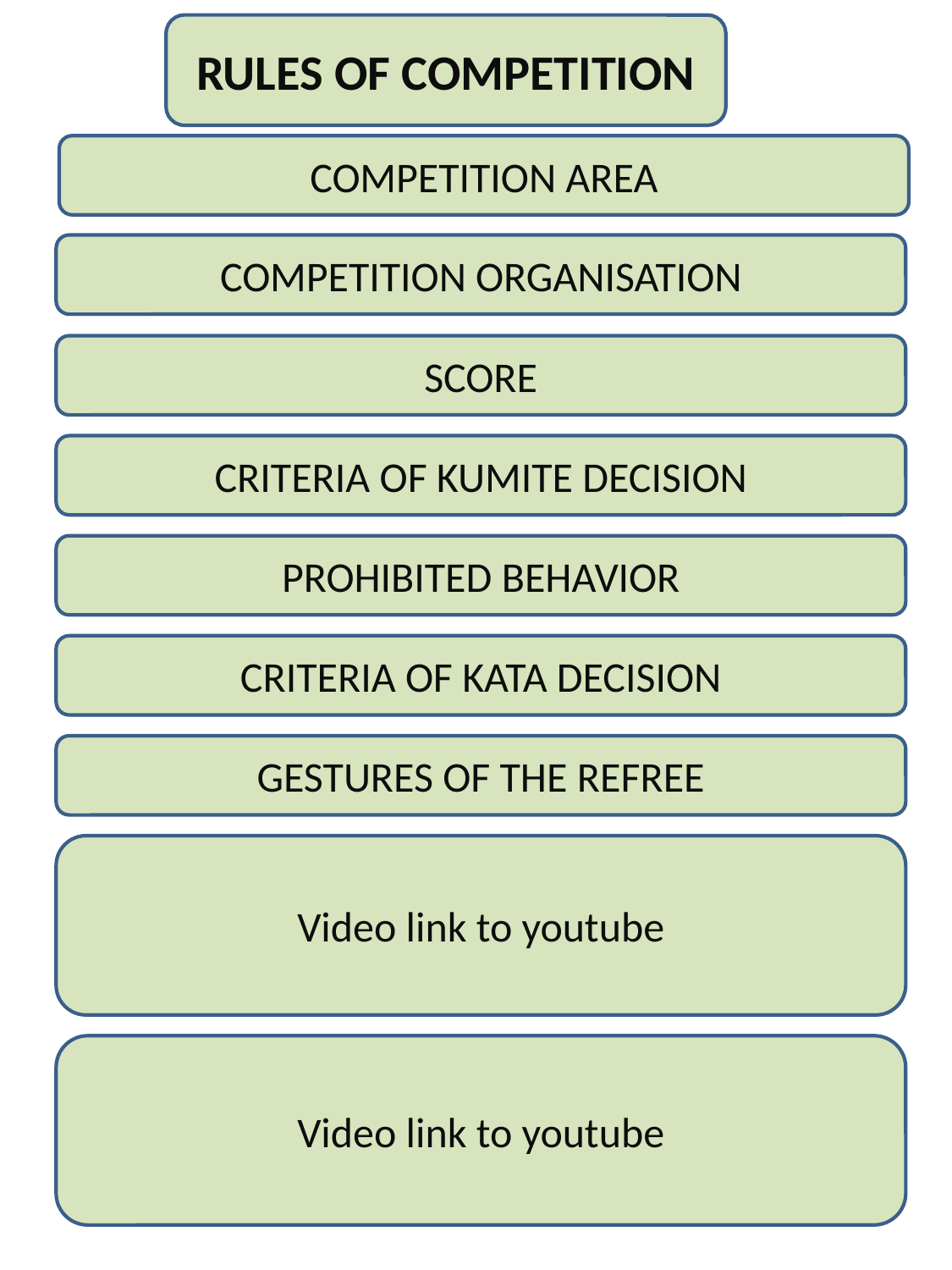

RULES OF COMPETITION
COMPETITION AREA
COMPETITION ORGANISATION
SCORE
CRITERIA OF KUMITE DECISION
PROHIBITED BEHAVIOR
CRITERIA OF KATA DECISION
GESTURES OF THE REFREE
Video link to youtube
Video link to youtube